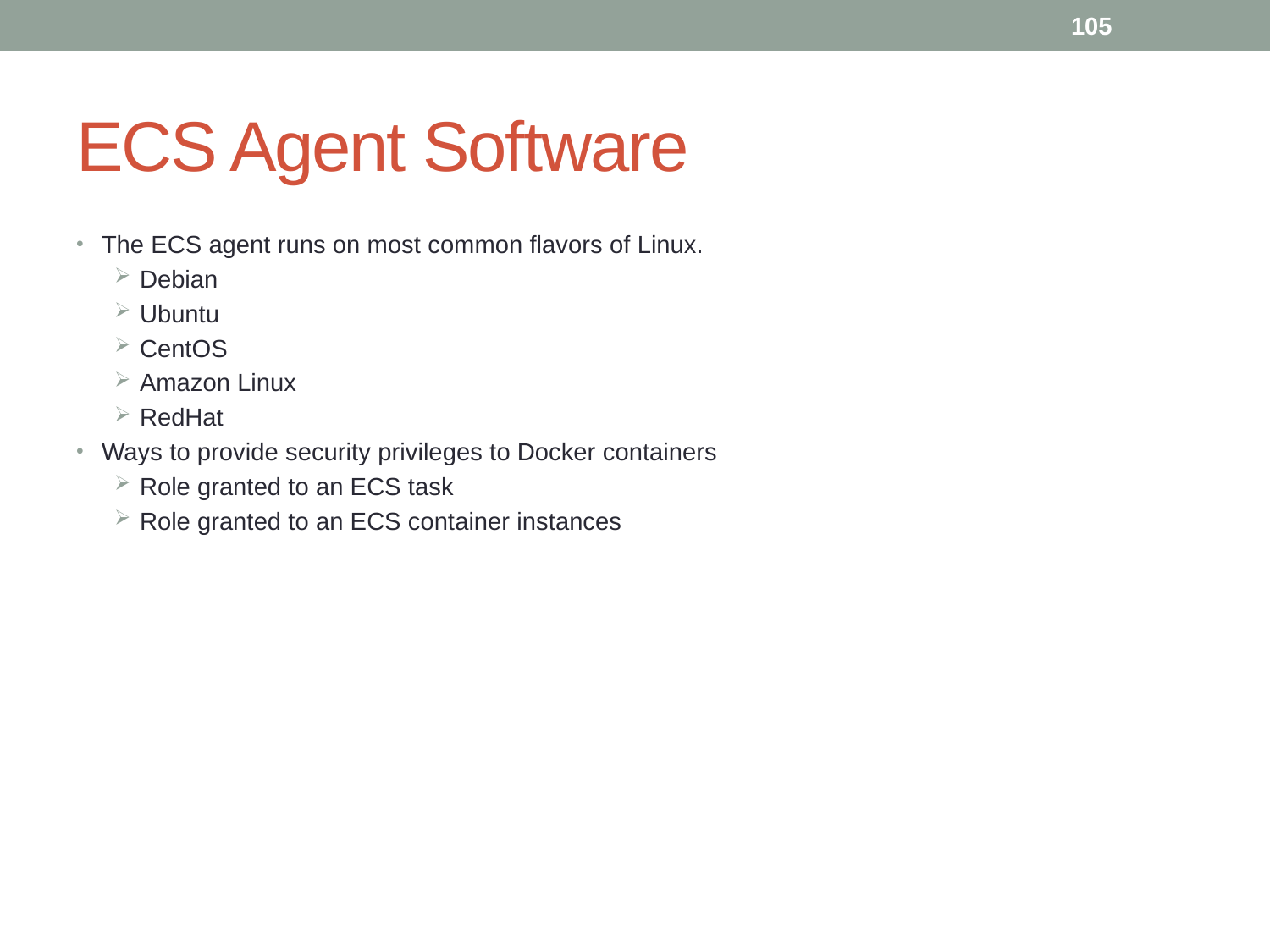

105
# ECS Agent Software
The ECS agent runs on most common flavors of Linux.
Debian
Ubuntu
CentOS
Amazon Linux
RedHat
Ways to provide security privileges to Docker containers
Role granted to an ECS task
Role granted to an ECS container instances